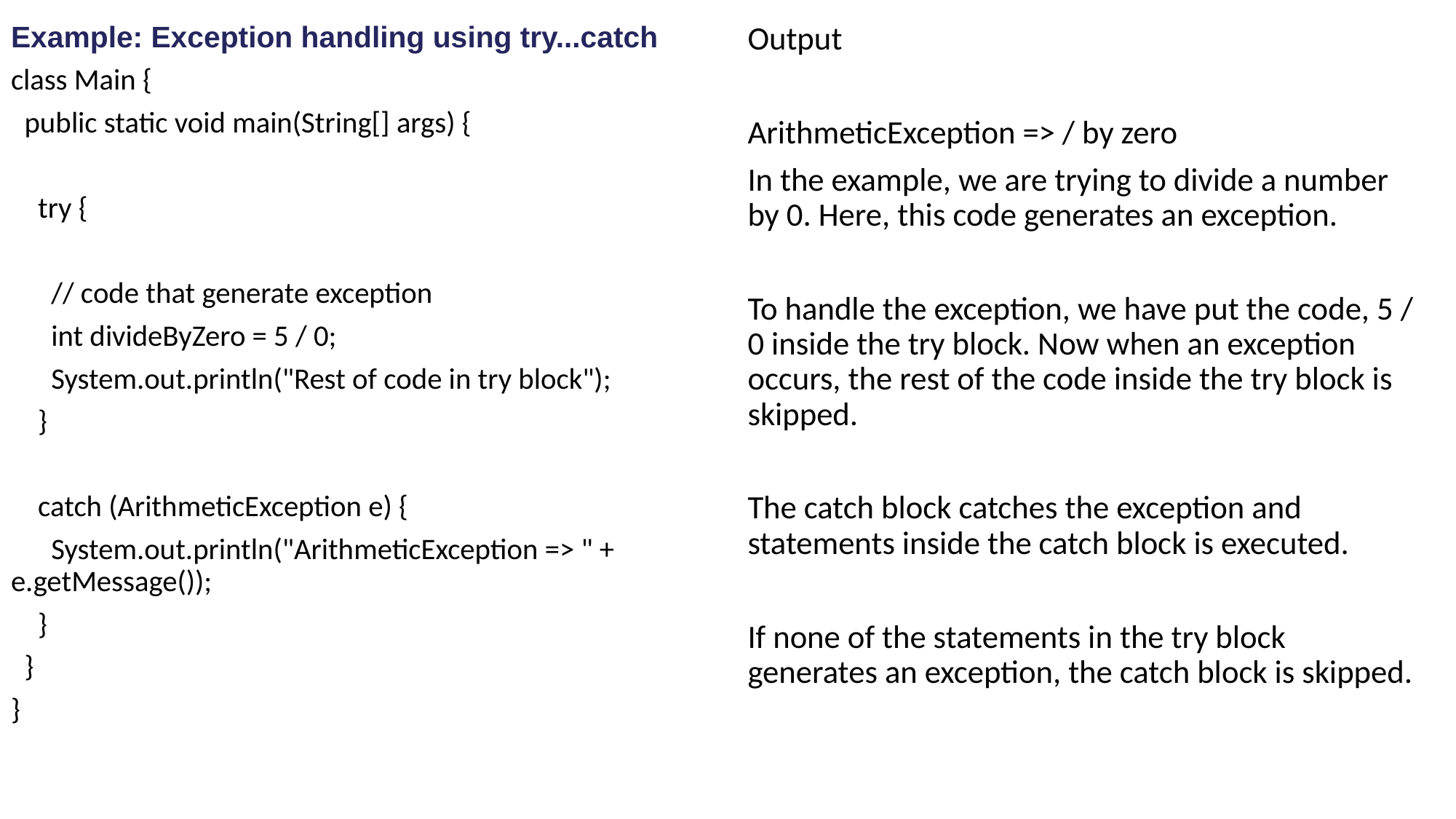

Example: Exception handling using try...catch
class Main {
  public static void main(String[] args) {

    try {

      // code that generate exception
      int divideByZero = 5 / 0;
      System.out.println("Rest of code in try block");
    }

    catch (ArithmeticException e) {
      System.out.println("ArithmeticException => " + e.getMessage());
    }
  }
}
Output

ArithmeticException => / by zero
In the example, we are trying to divide a number by 0. Here, this code generates an exception.

To handle the exception, we have put the code, 5 / 0 inside the try block. Now when an exception occurs, the rest of the code inside the try block is skipped.

The catch block catches the exception and statements inside the catch block is executed.

If none of the statements in the try block generates an exception, the catch block is skipped.